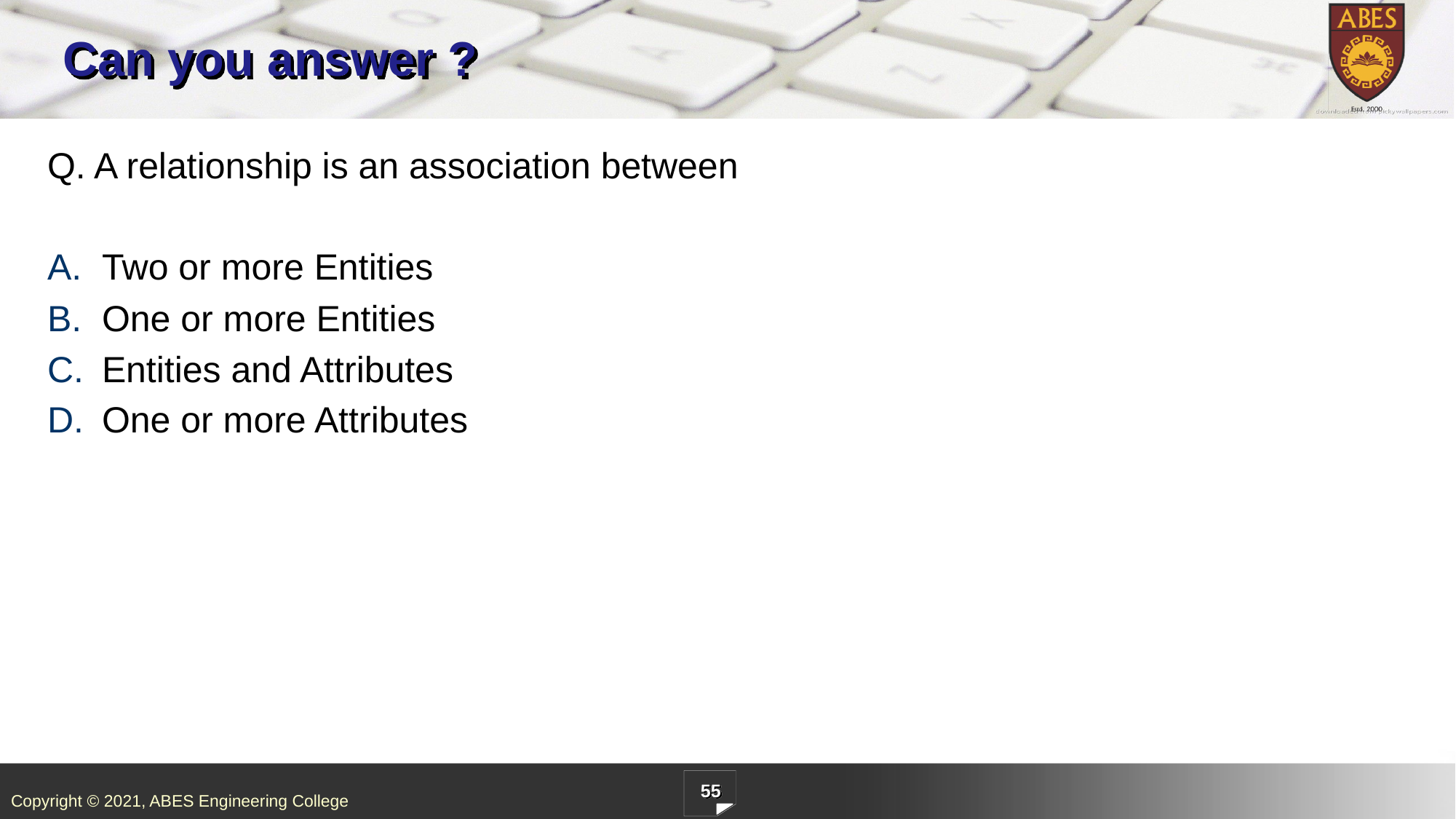

# Can you answer ?
Q. A relationship is an association between

Two or more Entities
One or more Entities
Entities and Attributes
One or more Attributes
55